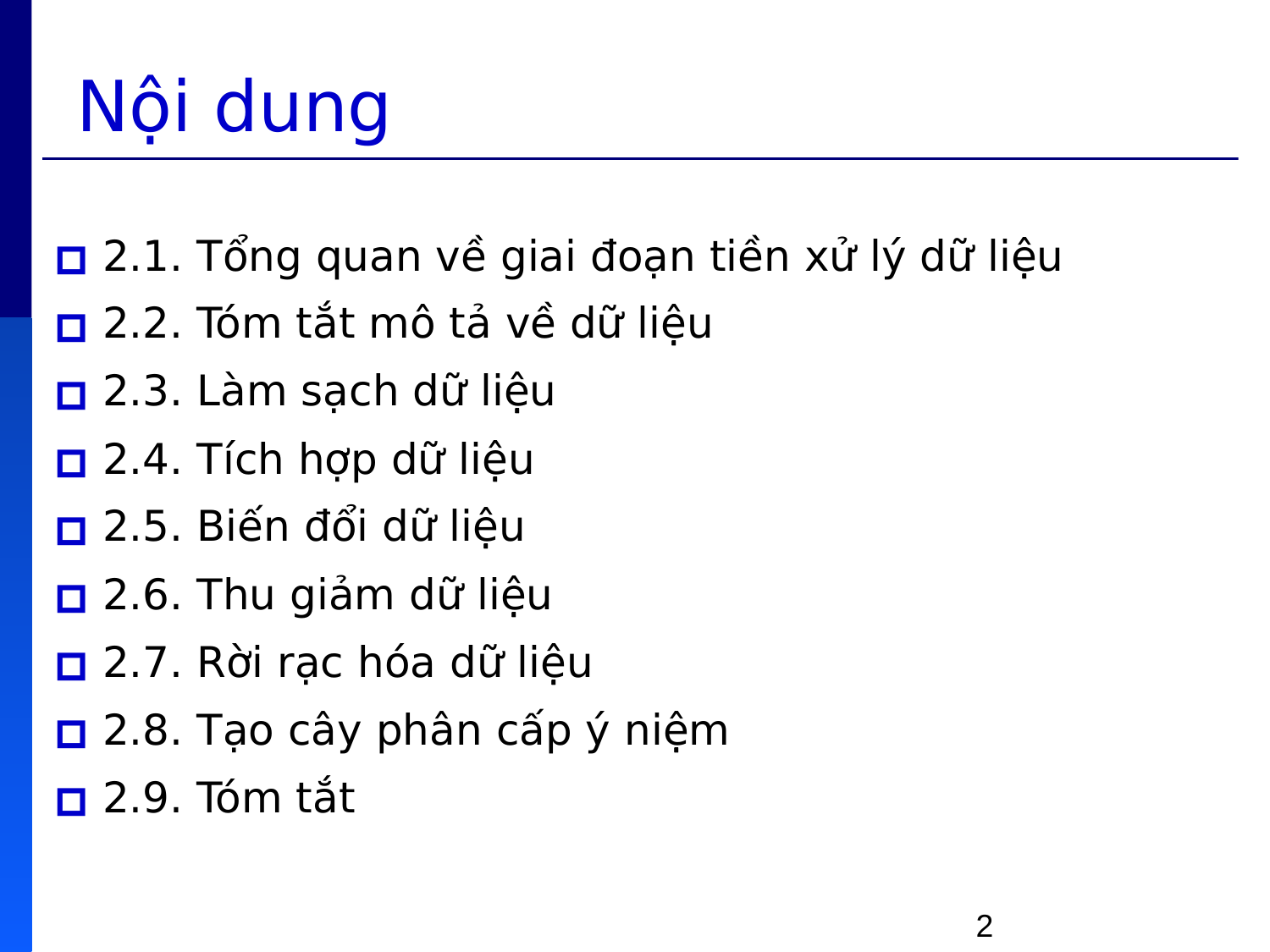

# Nội dung
2.1. Tổng quan về giai đoạn tiền xử lý dữ liệu
2.2. Tóm tắt mô tả về dữ liệu
2.3. Làm sạch dữ liệu
2.4. Tích hợp dữ liệu
2.5. Biến đổi dữ liệu
2.6. Thu giảm dữ liệu
2.7. Rời rạc hóa dữ liệu
2.8. Tạo cây phân cấp ý niệm
2.9. Tóm tắt
2